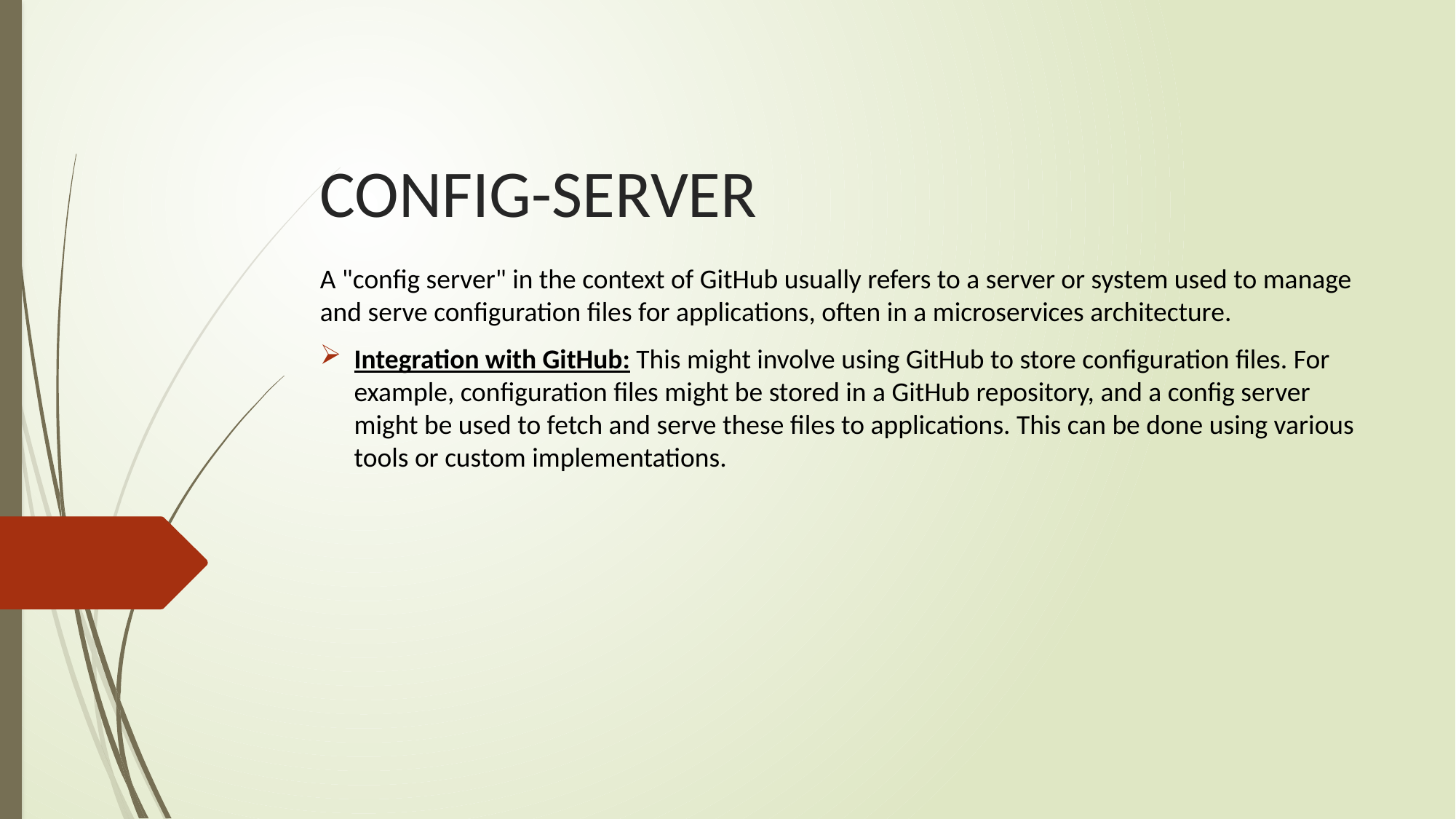

# CONFIG-SERVER
A "config server" in the context of GitHub usually refers to a server or system used to manage and serve configuration files for applications, often in a microservices architecture.
Integration with GitHub: This might involve using GitHub to store configuration files. For example, configuration files might be stored in a GitHub repository, and a config server might be used to fetch and serve these files to applications. This can be done using various tools or custom implementations.